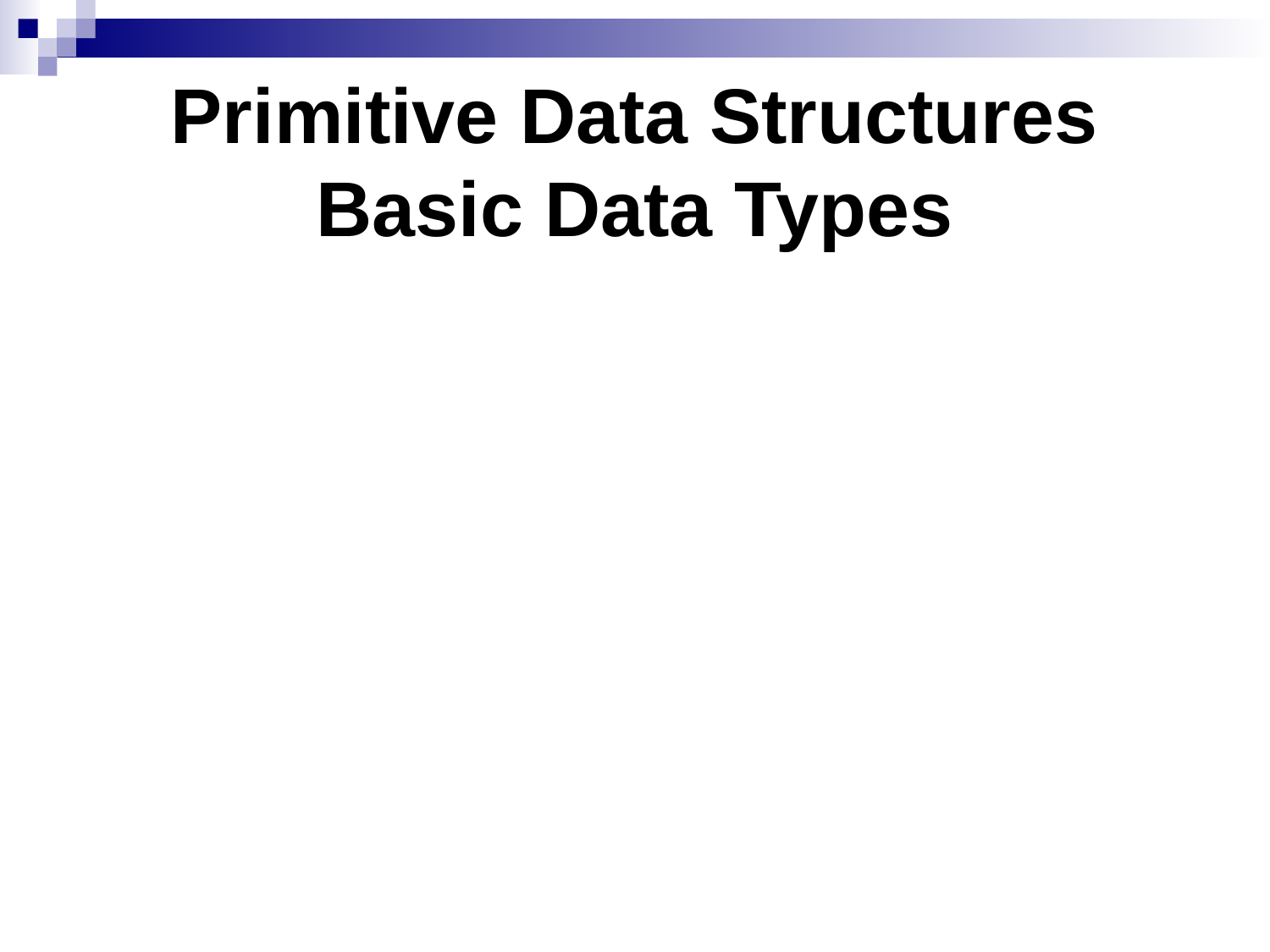

# Primitive Data Structures Basic Data Types